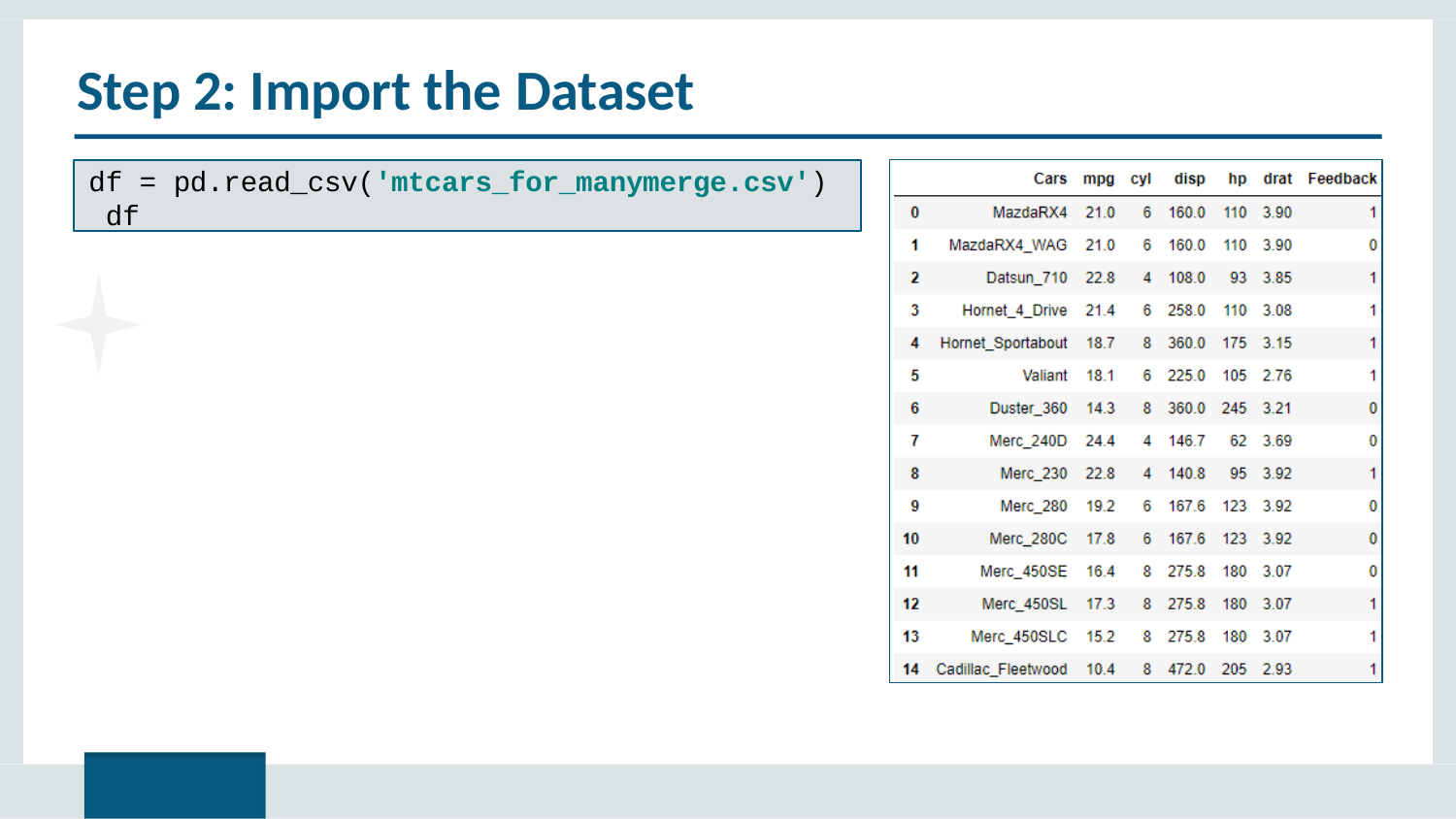

Step 2: Import the Dataset

df = pd.read_csv('mtcars_for_manymerge.csv')  df